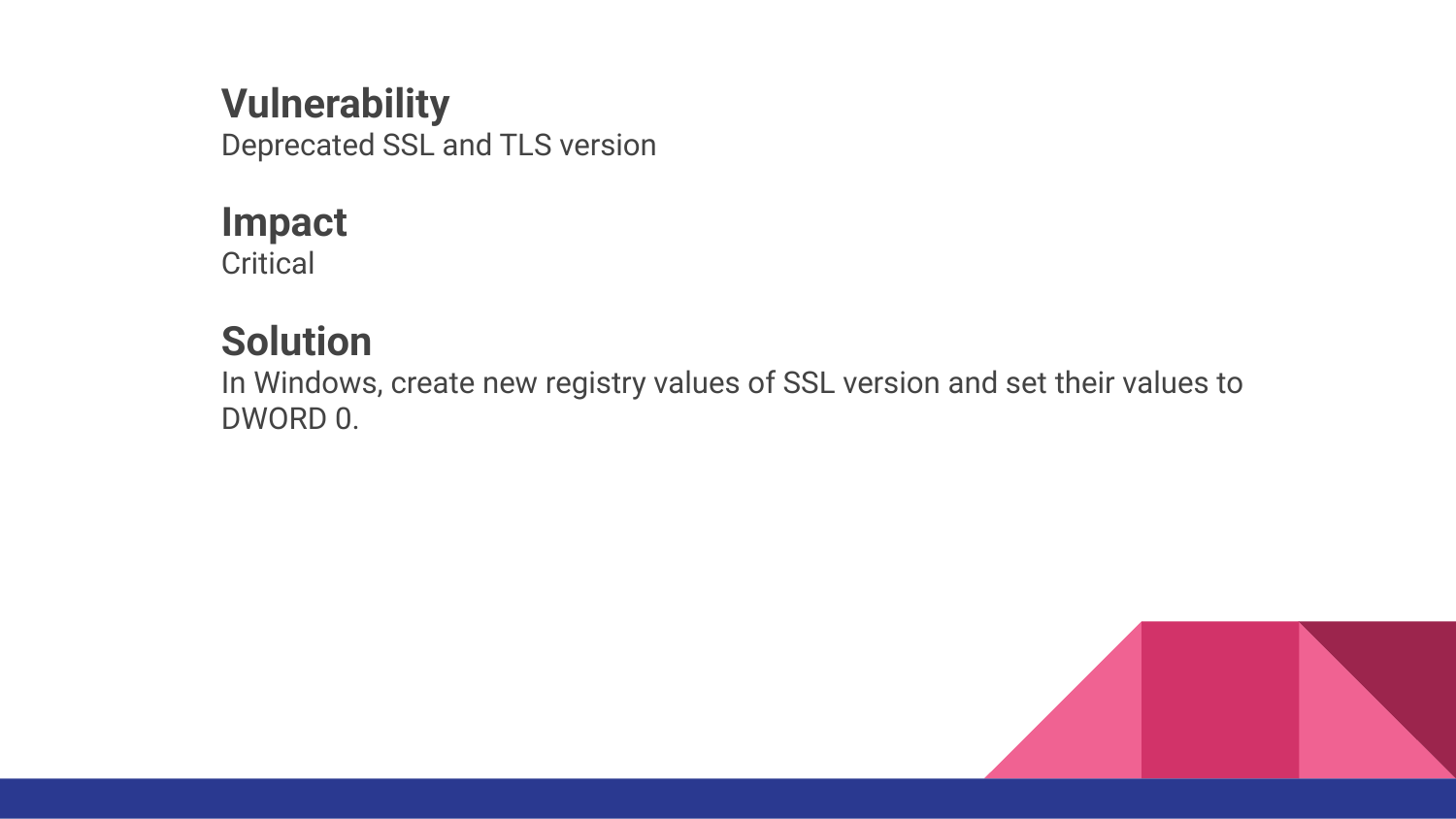

Vulnerability
Deprecated SSL and TLS version

Impact
Critical

Solution
In Windows, create new registry values of SSL version and set their values to DWORD 0.